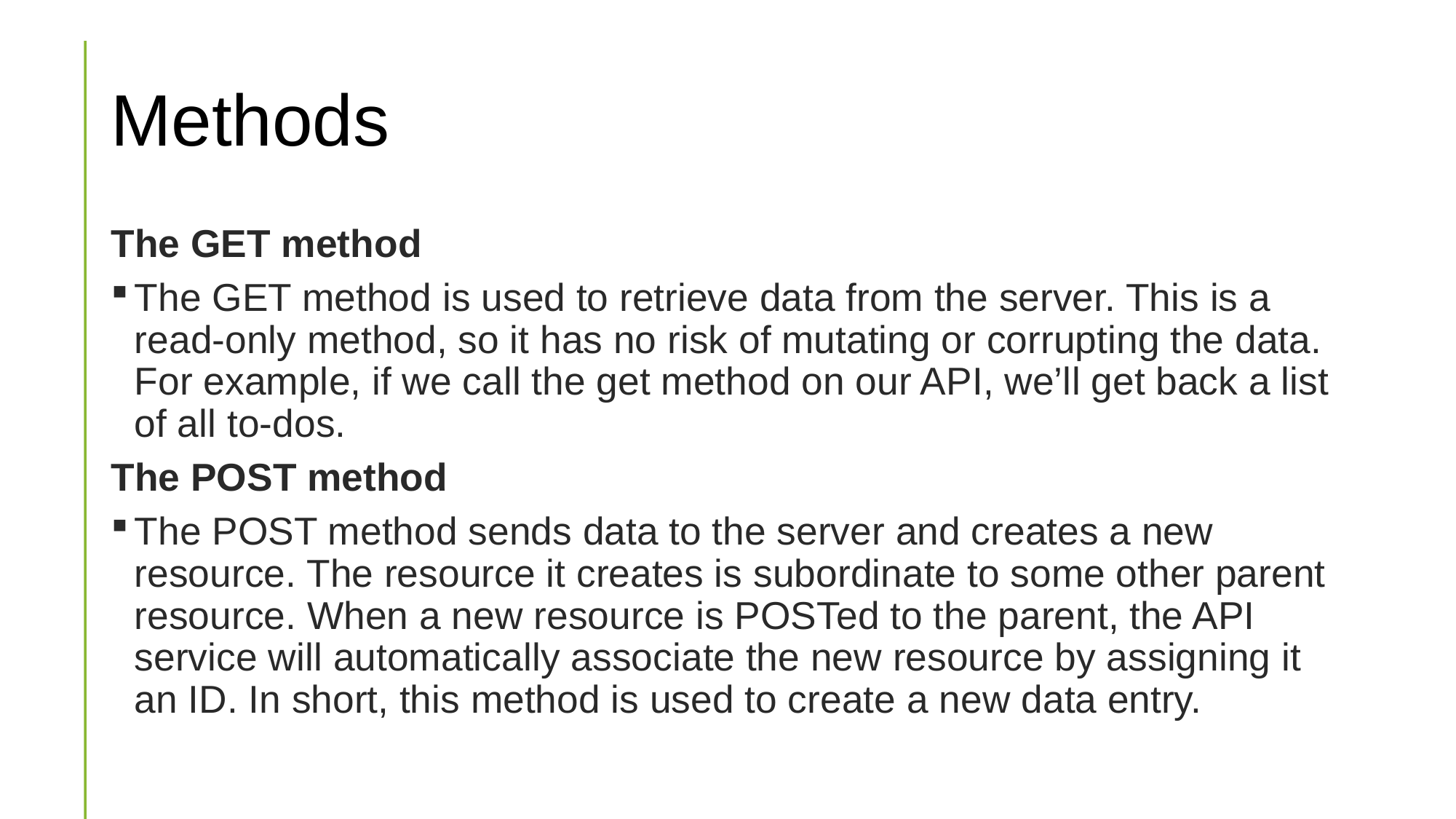

# Methods
The GET method
The GET method is used to retrieve data from the server. This is a read-only method, so it has no risk of mutating or corrupting the data. For example, if we call the get method on our API, we’ll get back a list of all to-dos.
The POST method
The POST method sends data to the server and creates a new resource. The resource it creates is subordinate to some other parent resource. When a new resource is POSTed to the parent, the API service will automatically associate the new resource by assigning it an ID. In short, this method is used to create a new data entry.